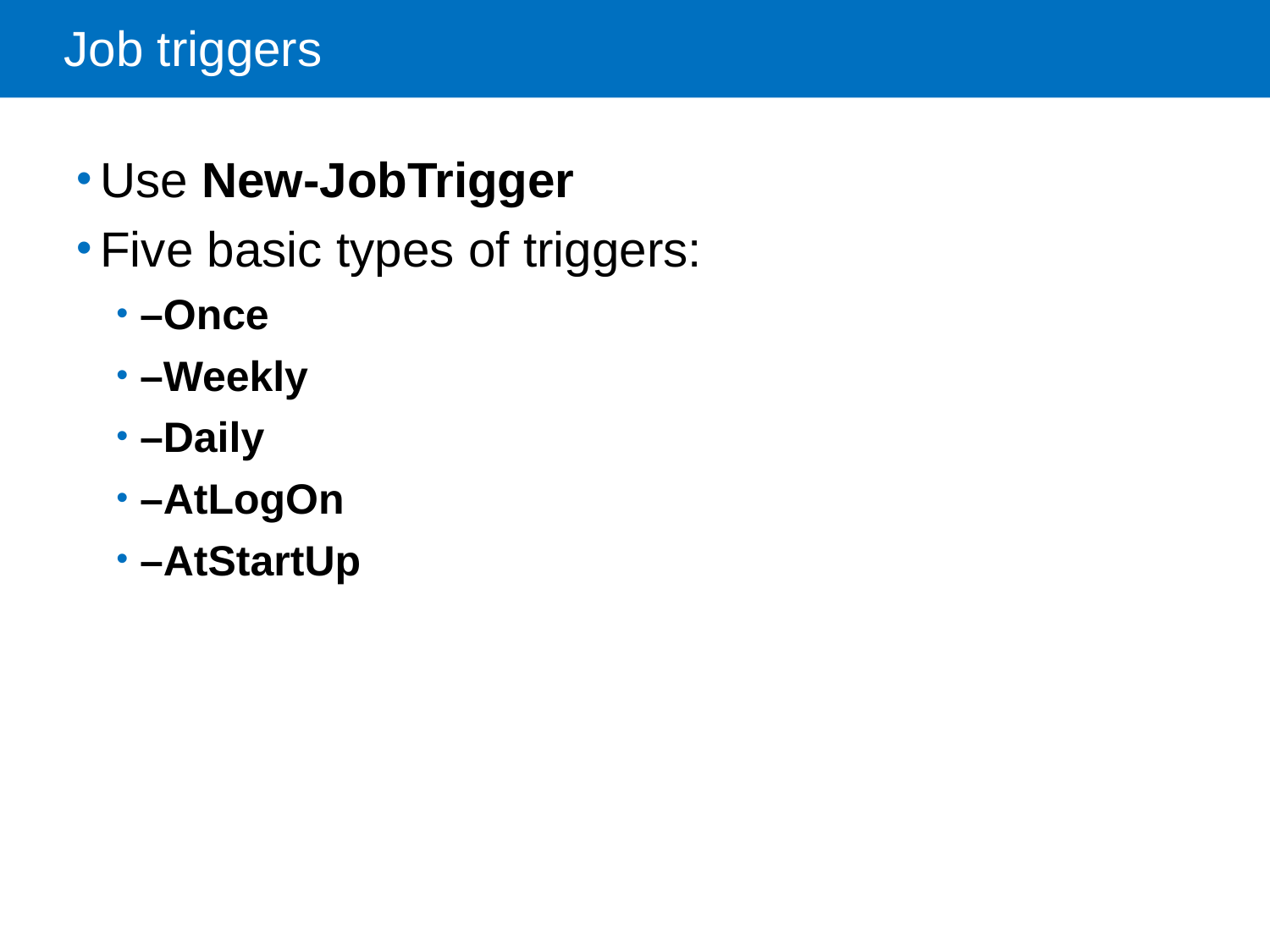

# Job triggers
Use New-JobTrigger
Five basic types of triggers:
–Once
–Weekly
–Daily
–AtLogOn
–AtStartUp